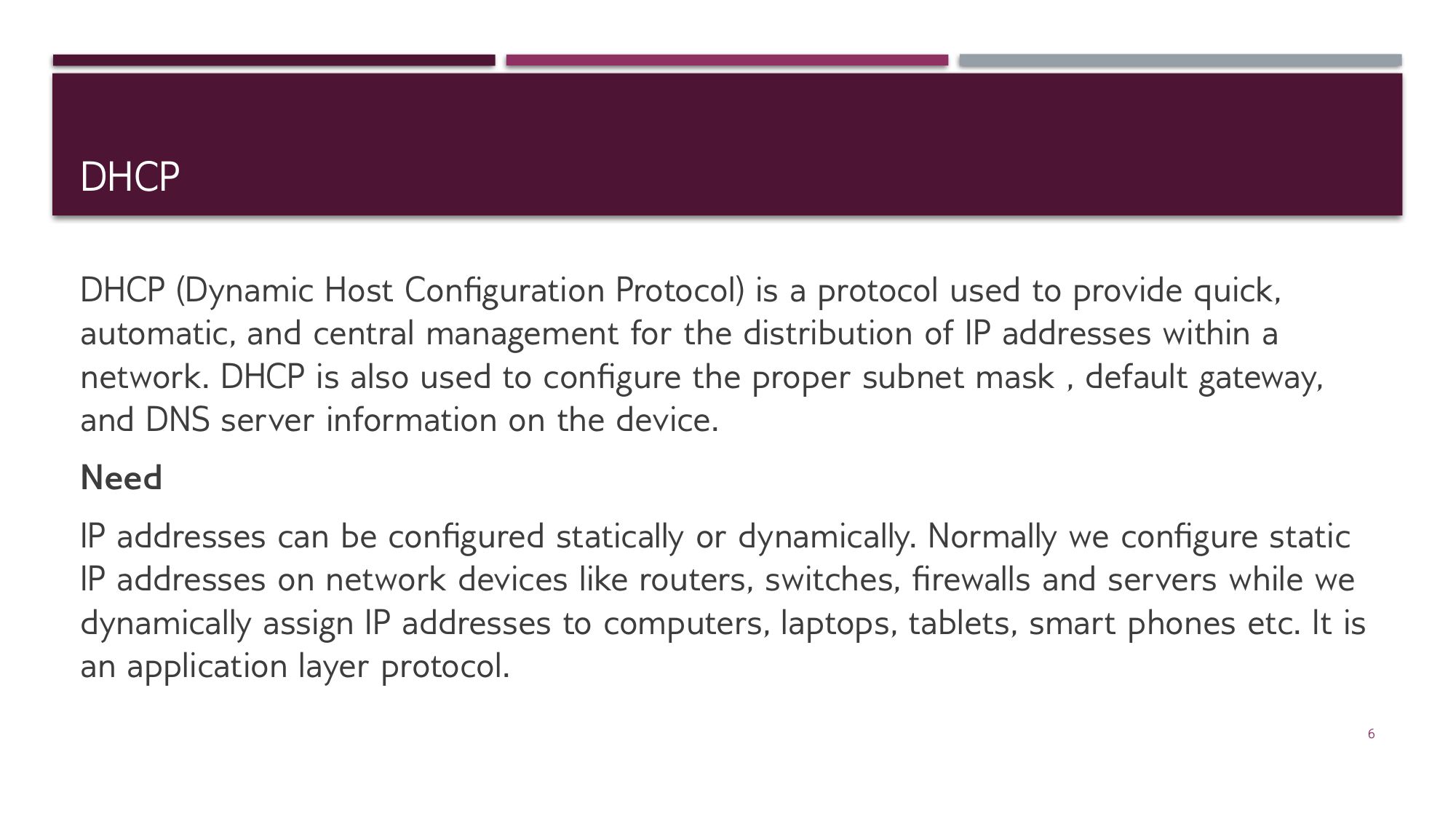

# DHCP
DHCP (Dynamic Host Configuration Protocol) is a protocol used to provide quick, automatic, and central management for the distribution of IP addresses within a network. DHCP is also used to configure the proper subnet mask , default gateway, and DNS server information on the device.
Need
IP addresses can be configured statically or dynamically. Normally we configure static IP addresses on network devices like routers, switches, firewalls and servers while we dynamically assign IP addresses to computers, laptops, tablets, smart phones etc. It is an application layer protocol.

6